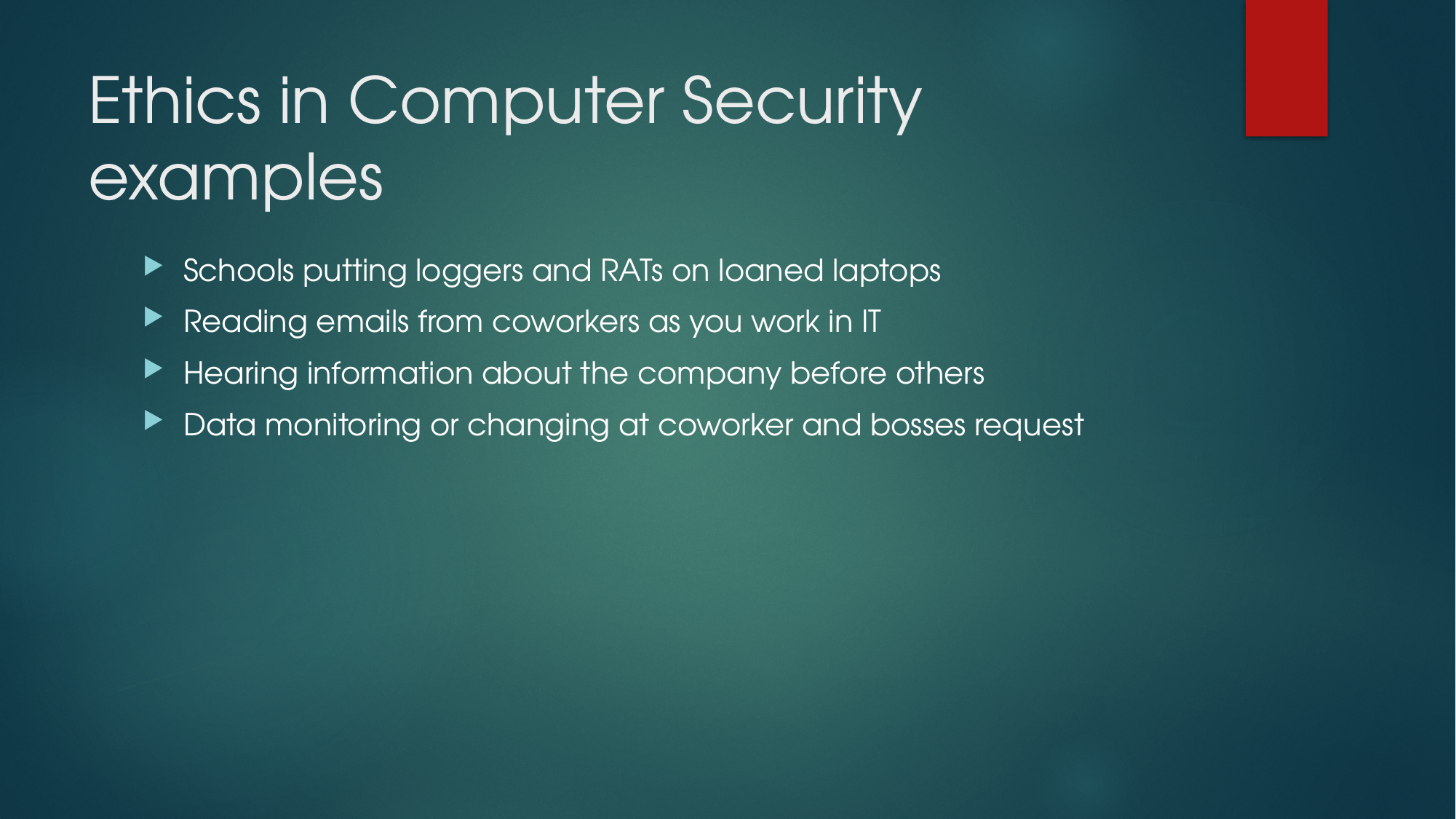

# Ethics in Computer Security examples
Schools putting loggers and RATs on loaned laptops
Reading emails from coworkers as you work in IT
Hearing information about the company before others
Data monitoring or changing at coworker and bosses request